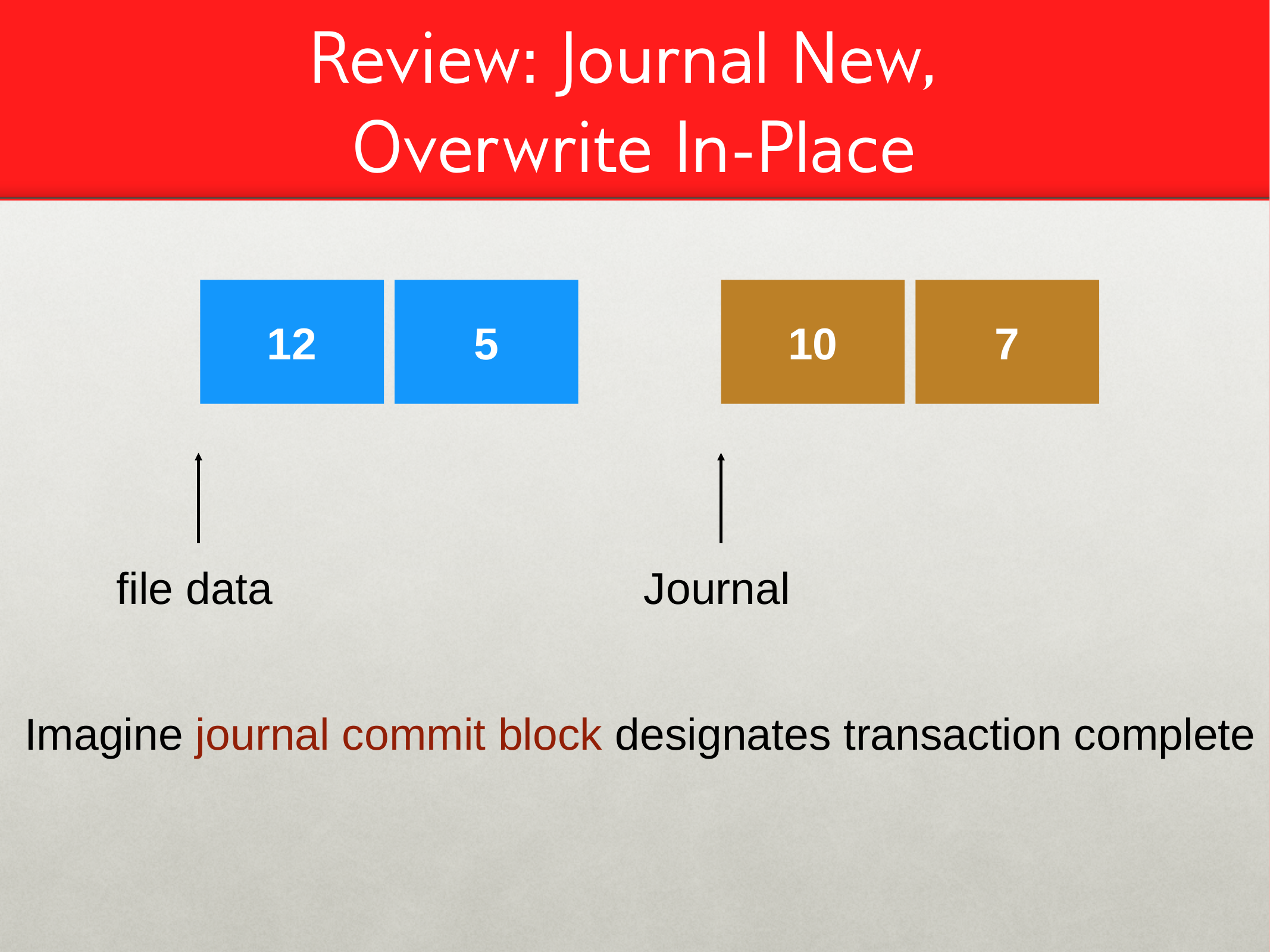

# Review: Journal New, Overwrite In-Place
12
5
10
7

file data
Journal
Imagine journal commit block designates transaction complete